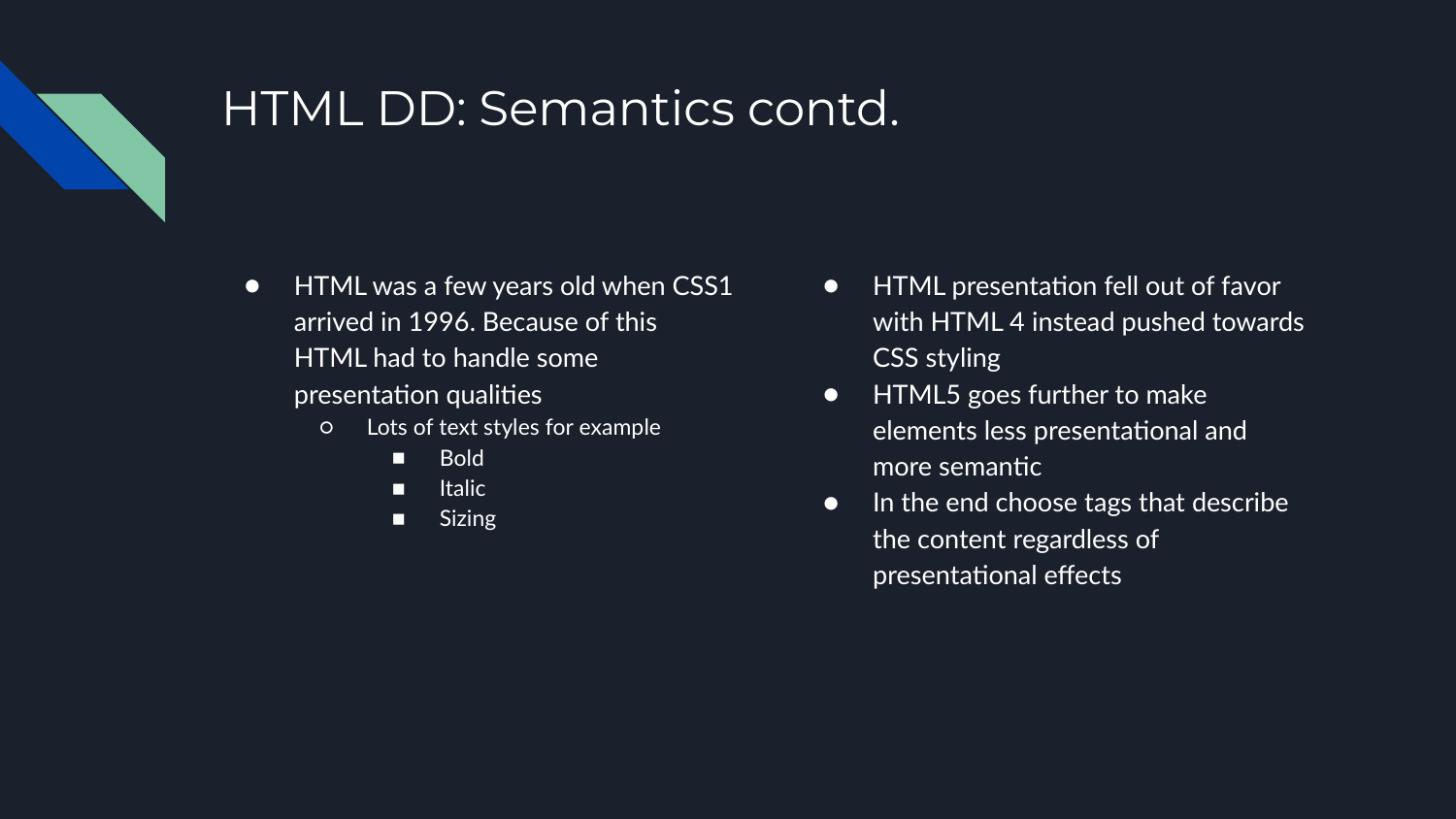

# HTML DD: Semantics contd.
HTML was a few years old when CSS1 arrived in 1996. Because of this HTML had to handle some presentation qualities
Lots of text styles for example
Bold
Italic
Sizing
HTML presentation fell out of favor with HTML 4 instead pushed towards CSS styling
HTML5 goes further to make elements less presentational and more semantic
In the end choose tags that describe the content regardless of presentational effects